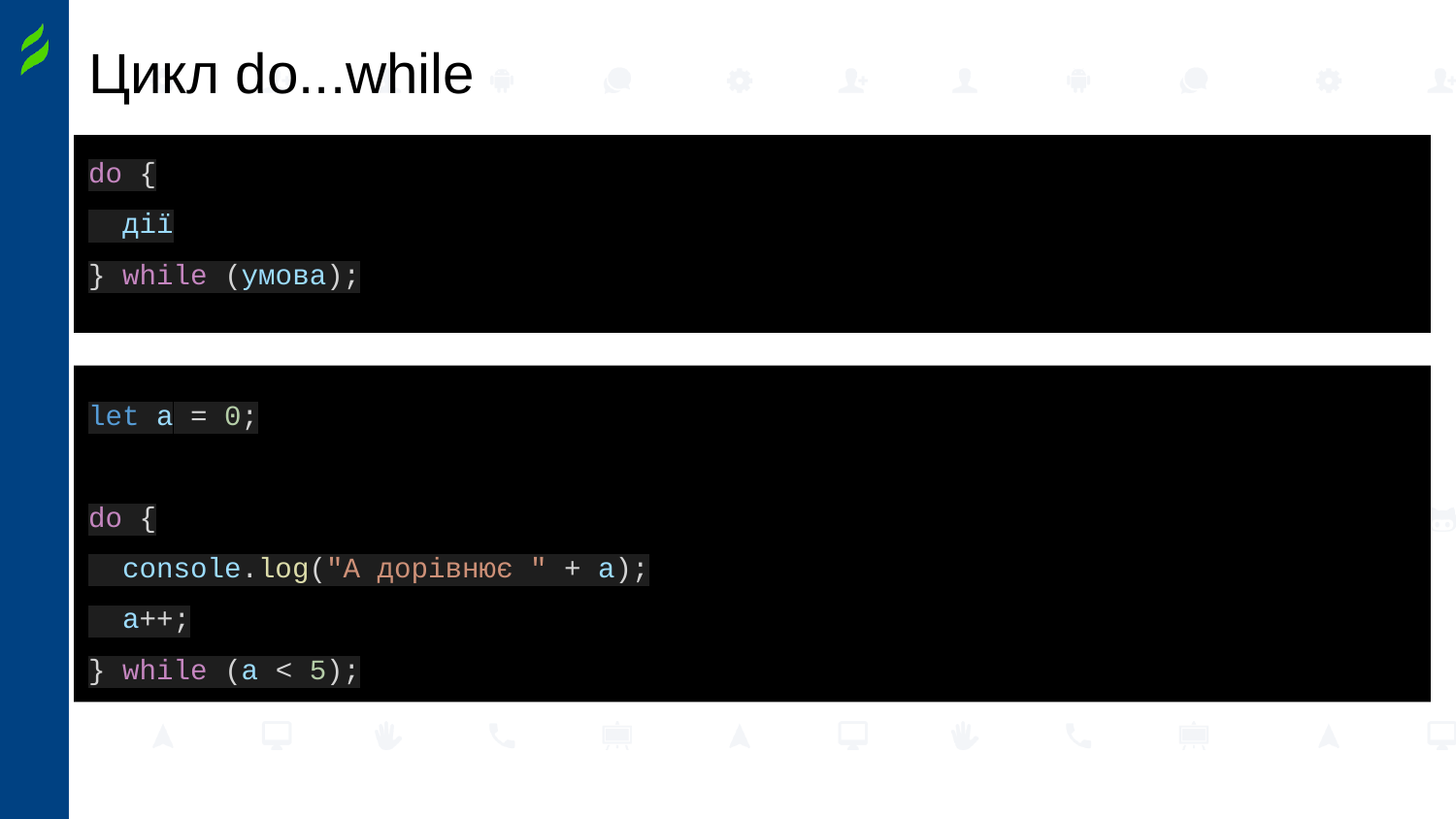

# Цикл do...while
do {
  дії
} while (умова);
let a = 0;

do {
  console.log("A дорівнює " + a);
  a++;
} while (a < 5);